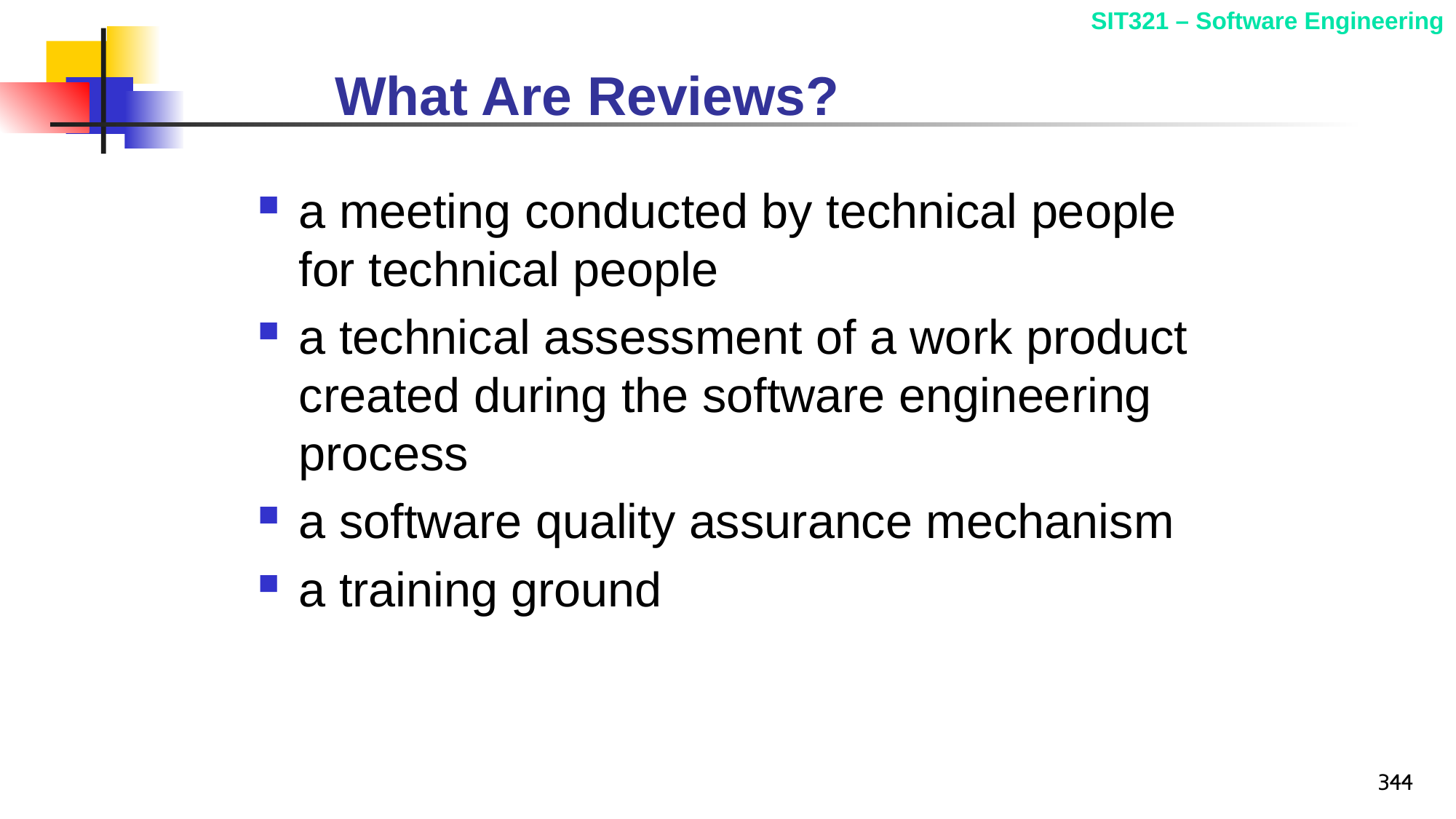

# What Are Reviews?
a meeting conducted by technical people for technical people
a technical assessment of a work product created during the software engineering process
a software quality assurance mechanism
a training ground
344